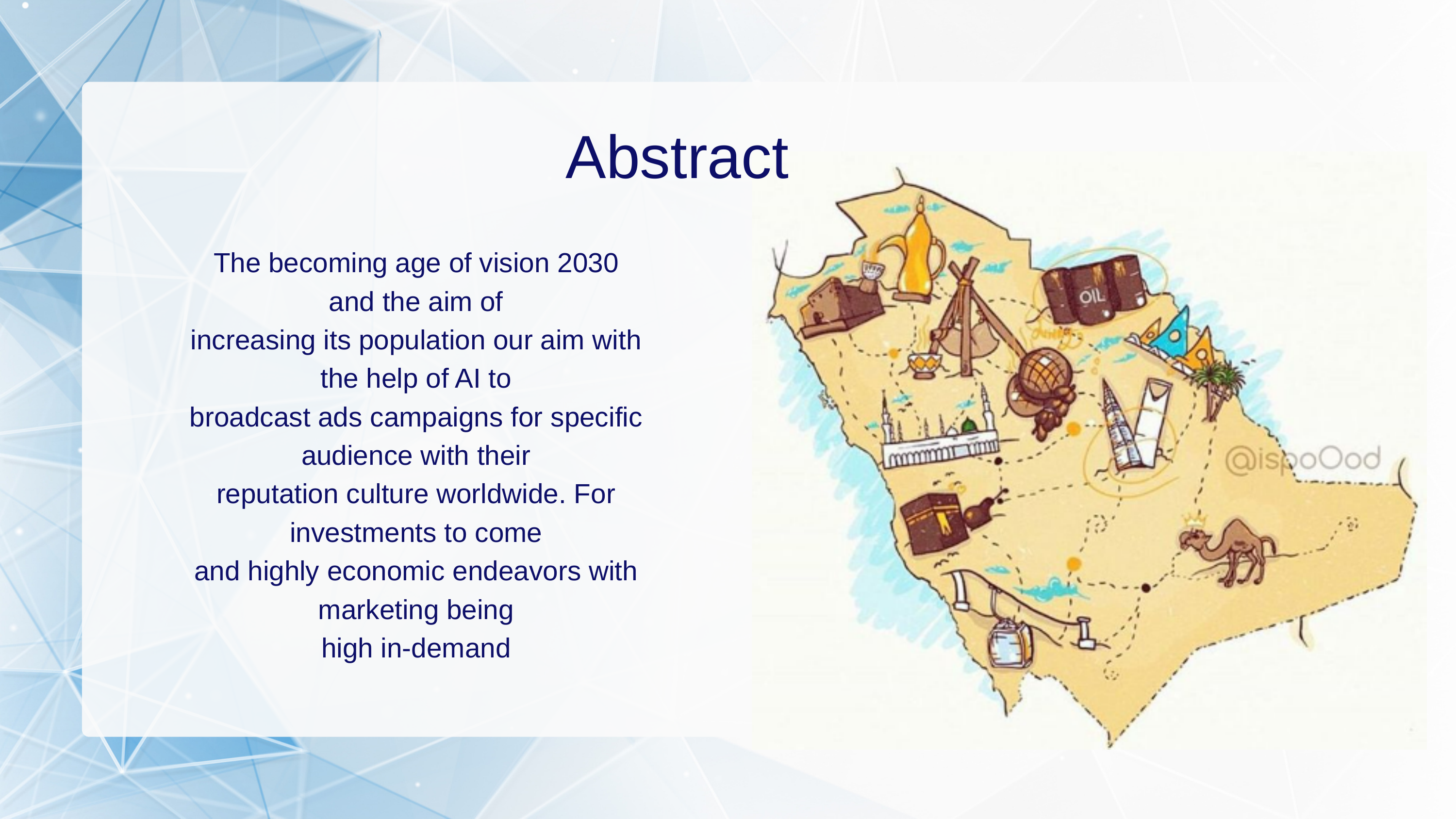

Abstract

The becoming age of vision 2030 and the aim of
increasing its population our aim with the help of AI to
broadcast ads campaigns for specific audience with their
reputation culture worldwide. For investments to come
and highly economic endeavors with marketing being
high in-demand